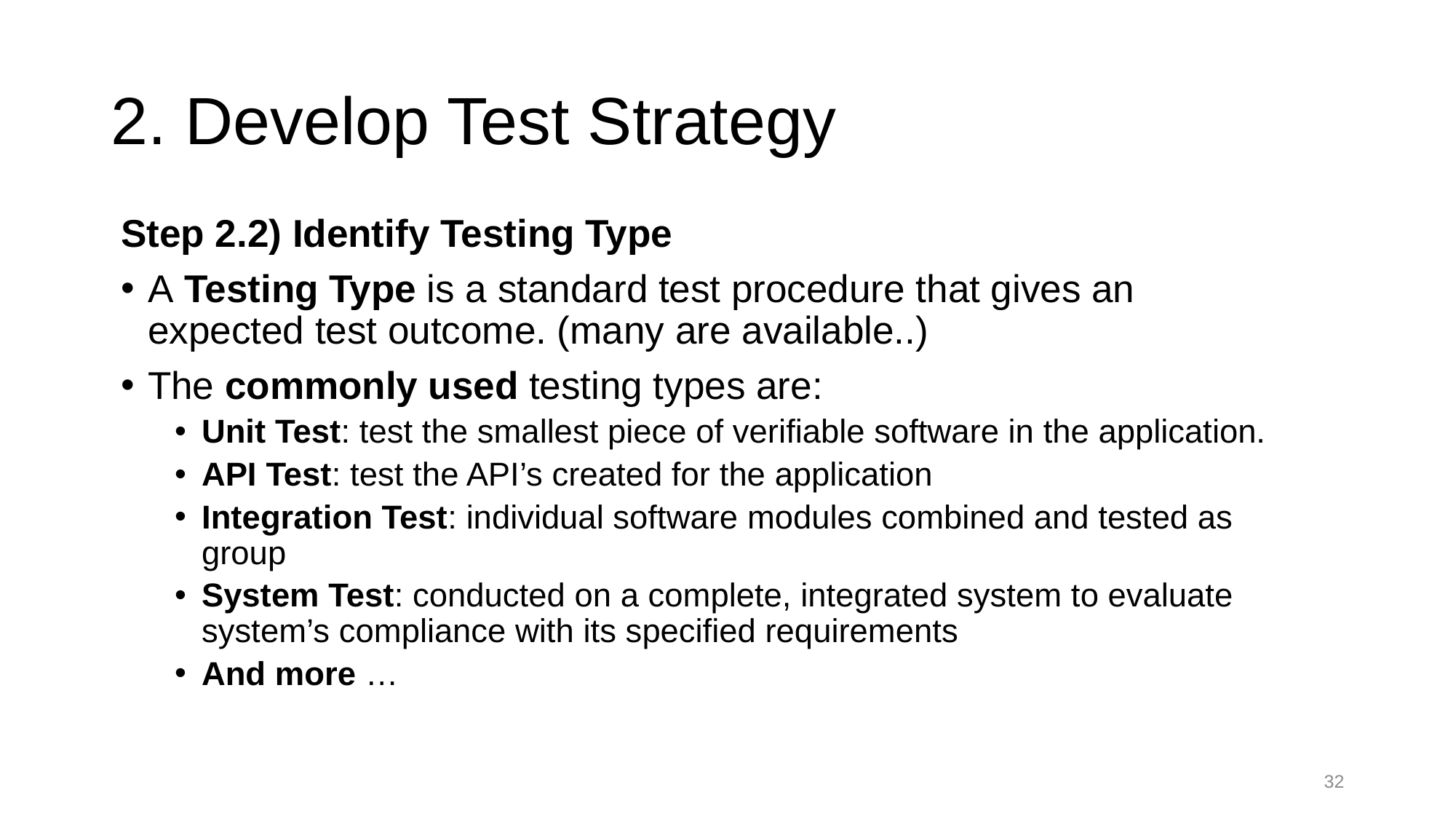

# 2. Develop Test Strategy
Step 2.2) Identify Testing Type
A Testing Type is a standard test procedure that gives an expected test outcome. (many are available..)
The commonly used testing types are:
Unit Test: test the smallest piece of verifiable software in the application.
API Test: test the API’s created for the application
Integration Test: individual software modules combined and tested as group
System Test: conducted on a complete, integrated system to evaluate system’s compliance with its specified requirements
And more …

32